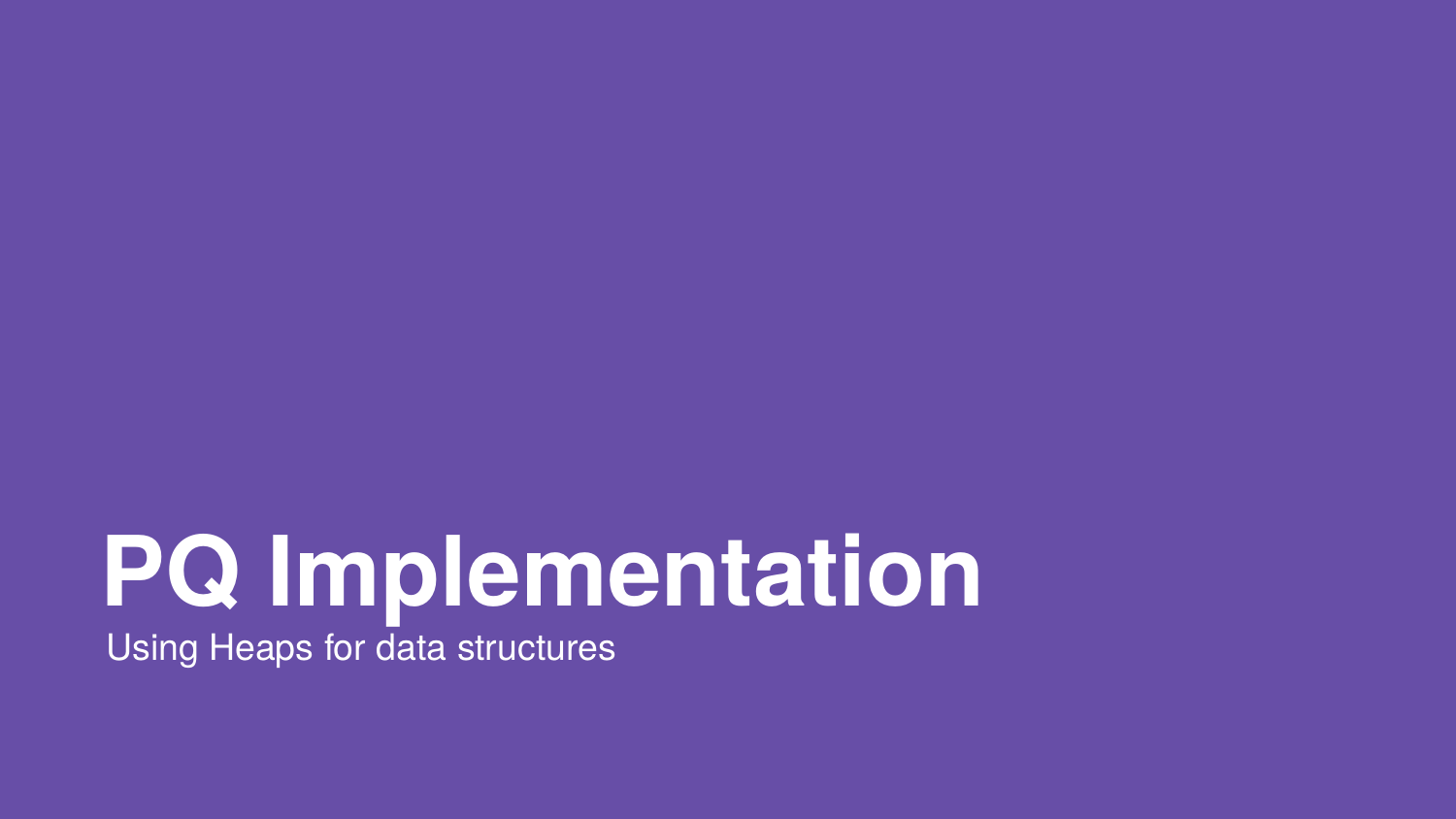

PQ Implementation

Using Heaps for data structures